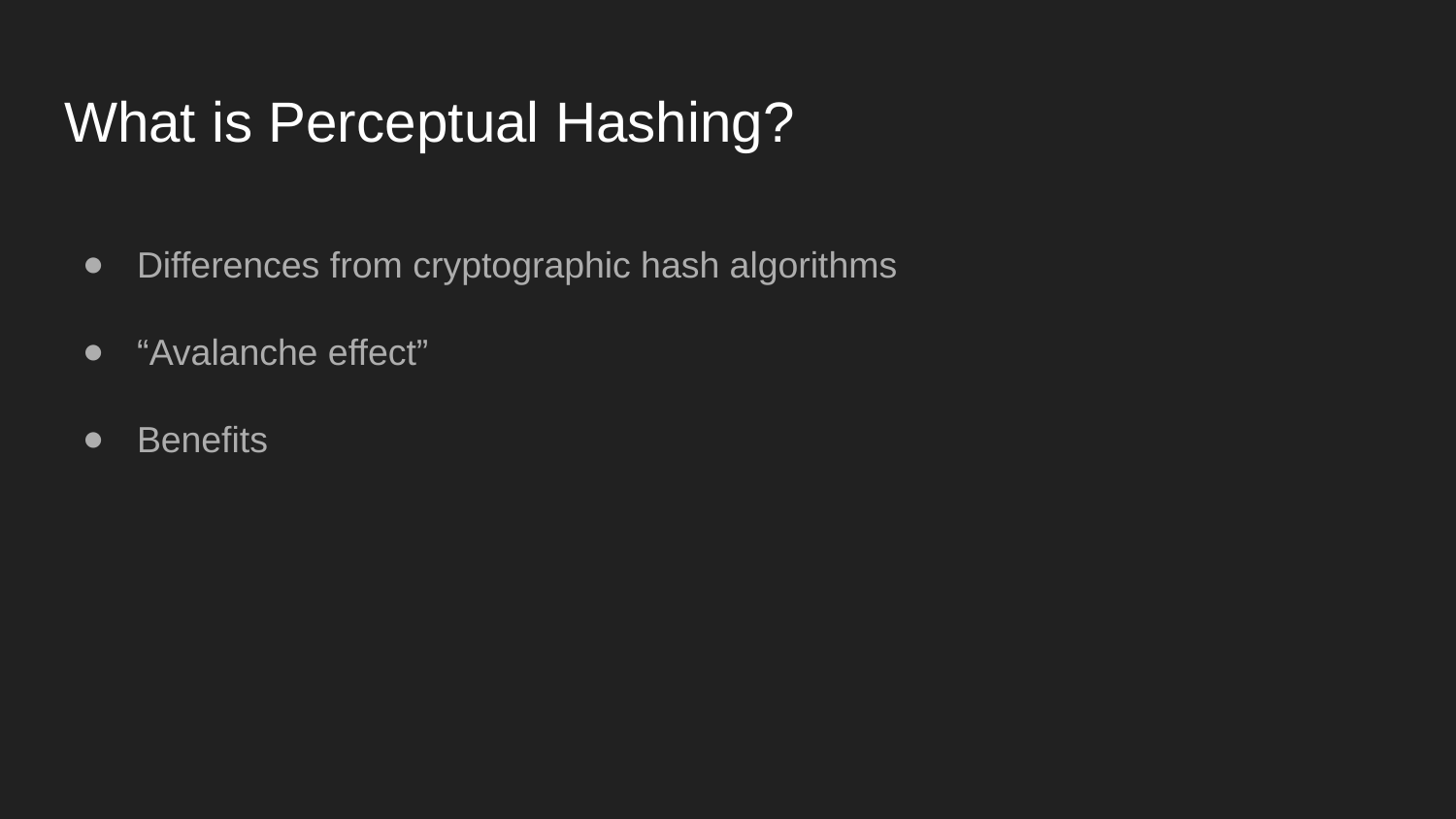

# What is Perceptual Hashing?
Differences from cryptographic hash algorithms
“Avalanche effect”
Benefits